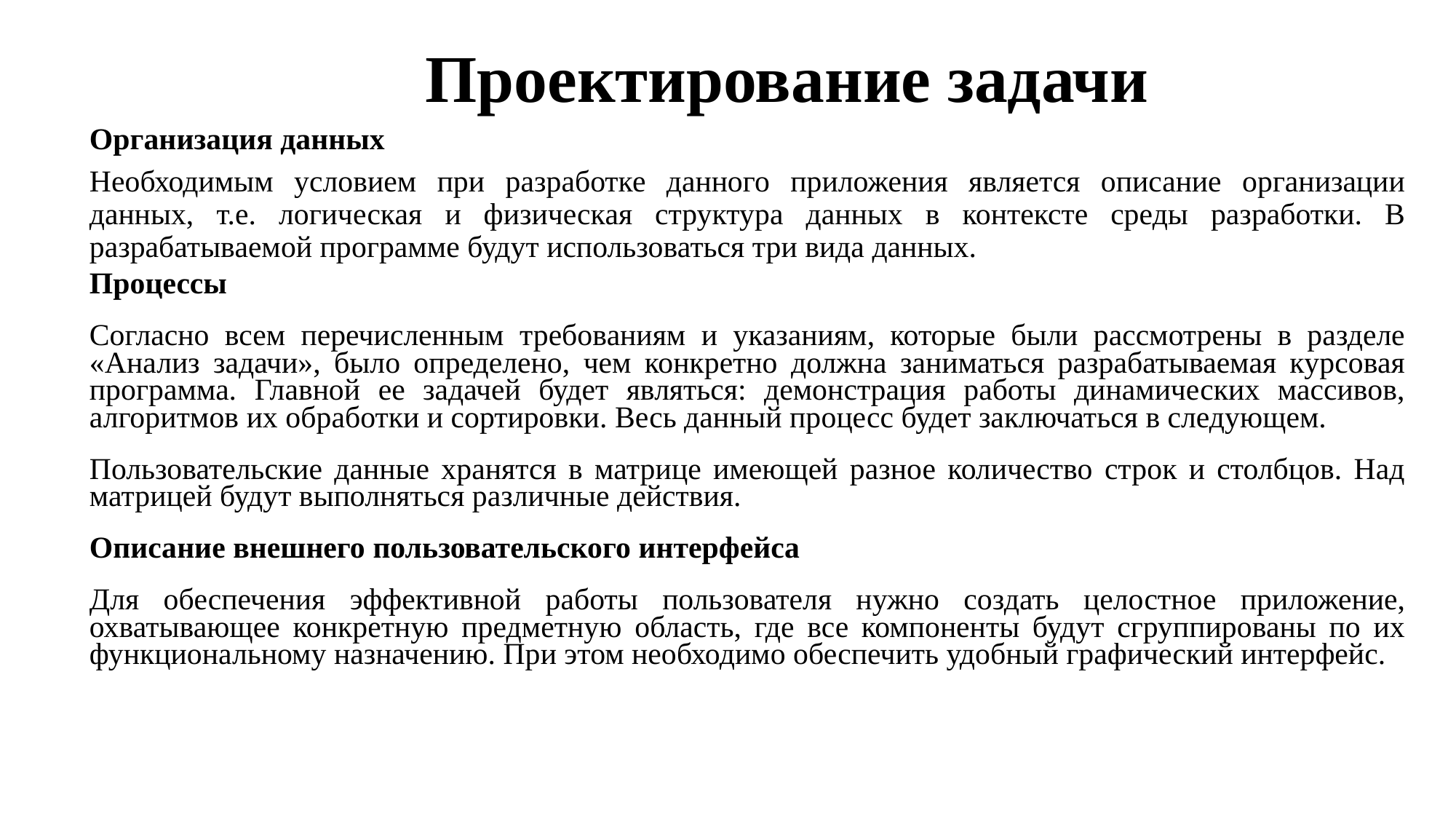

Проектирование задачи
Организация данных
Необходимым условием при разработке данного приложения является описание организации данных, т.е. логическая и физическая структура данных в контексте среды разработки. В разрабатываемой программе будут использоваться три вида данных.
Процессы
Согласно всем перечисленным требованиям и указаниям, которые были рассмотрены в разделе «Анализ задачи», было определено, чем конкретно должна заниматься разрабатываемая курсовая программа. Главной ее задачей будет являться: демонстрация работы динамических массивов, алгоритмов их обработки и сортировки. Весь данный процесс будет заключаться в следующем.
Пользовательские данные хранятся в матрице имеющей разное количество строк и столбцов. Над матрицей будут выполняться различные действия.
Описание внешнего пользовательского интерфейса
Для обеспечения эффективной работы пользователя нужно создать целостное приложение, охватывающее конкретную предметную область, где все компоненты будут сгруппированы по их функциональному назначению. При этом необходимо обеспечить удобный графический интерфейс.